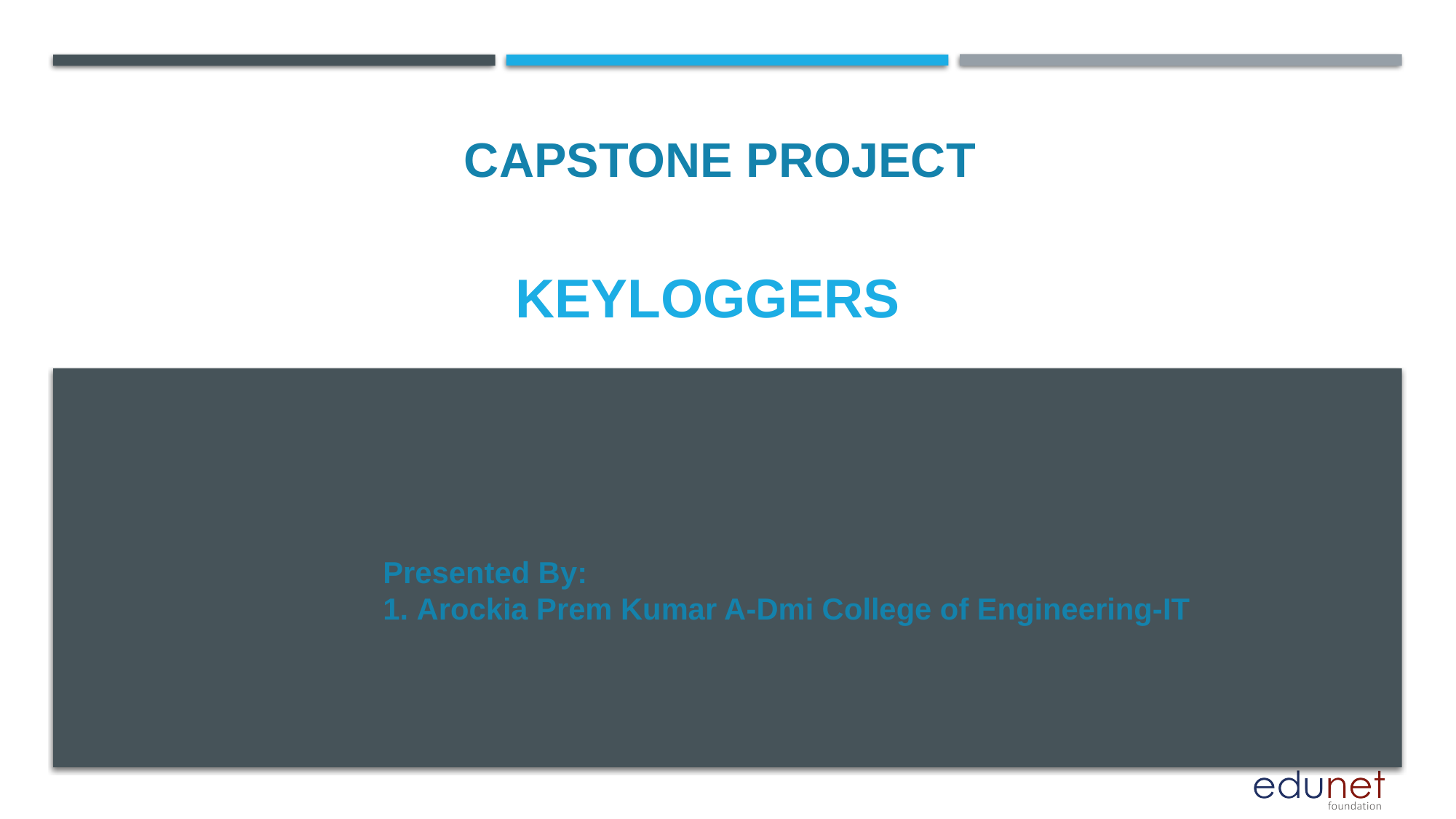

CAPSTONE PROJECT
# keyloggers
Presented By:
1. Arockia Prem Kumar A-Dmi College of Engineering-IT